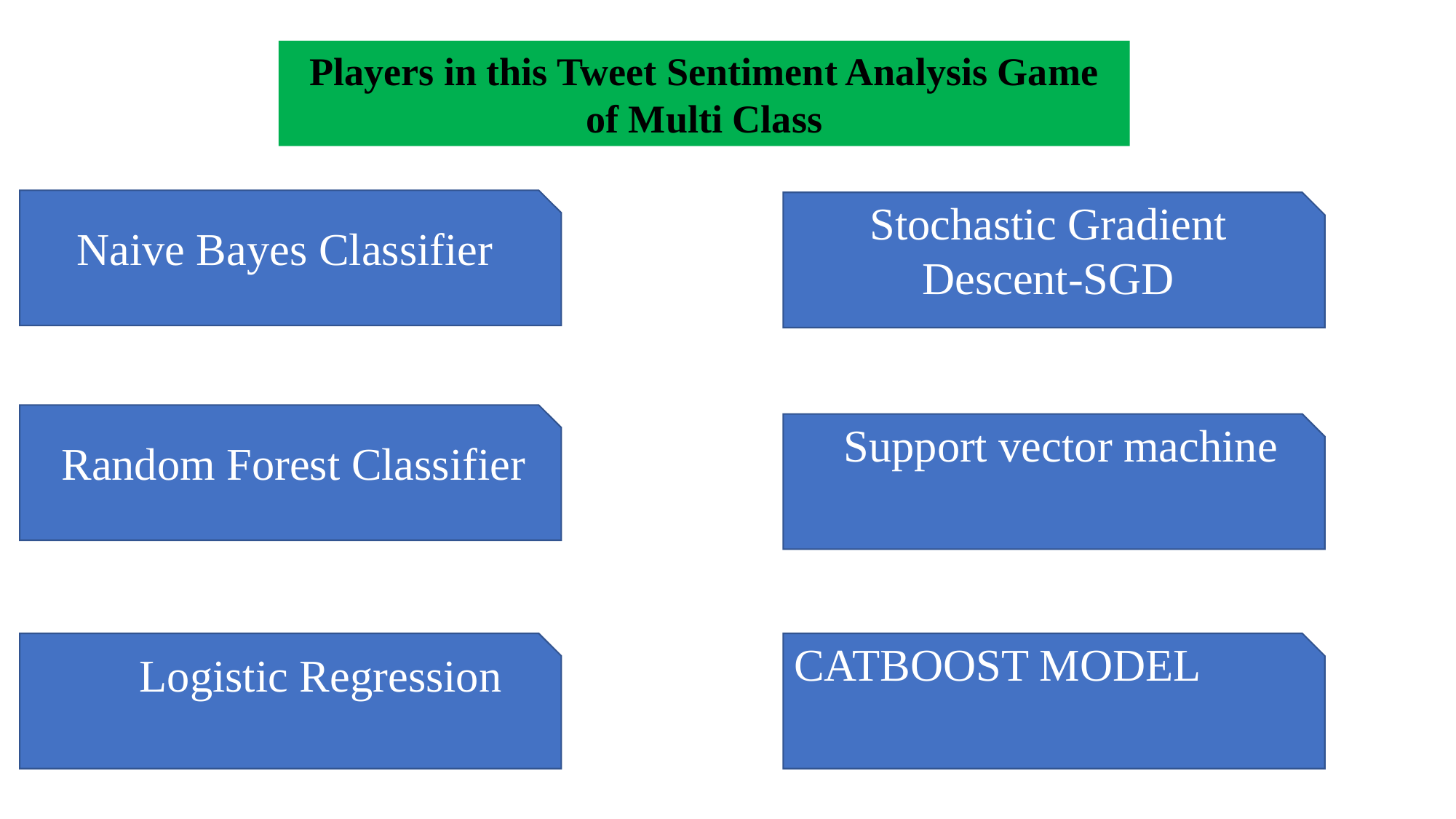

Players in this Tweet Sentiment Analysis Game of Multi Class
Naive Bayes Classifier

Stochastic Gradient Descent-SGD

     Random Forest Classifier

    Support vector machine

    	Logistic Regression

    	                                       CATBOOST MODEL